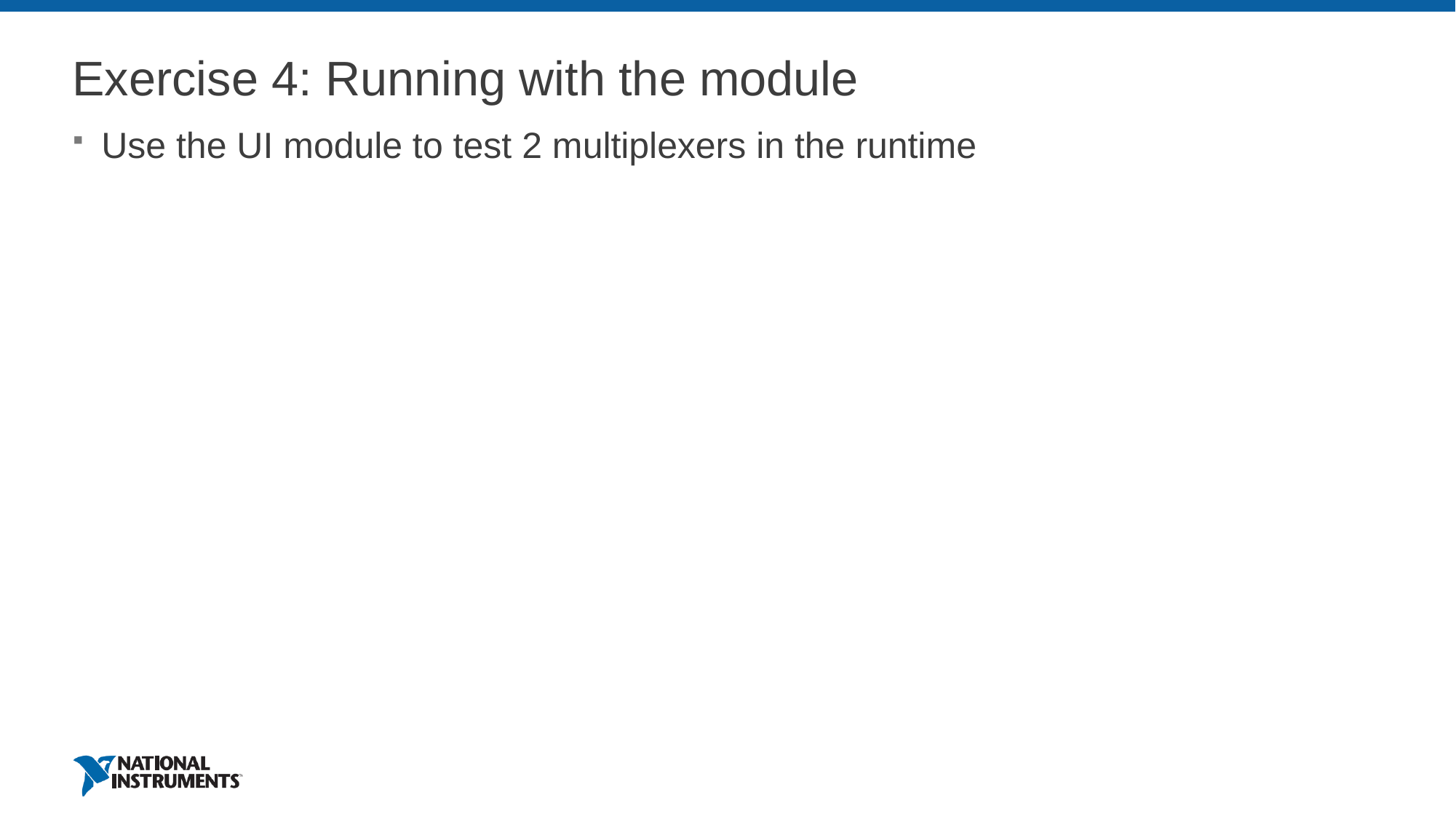

# Exercise 4: Running with the module
Use the UI module to test 2 multiplexers in the runtime